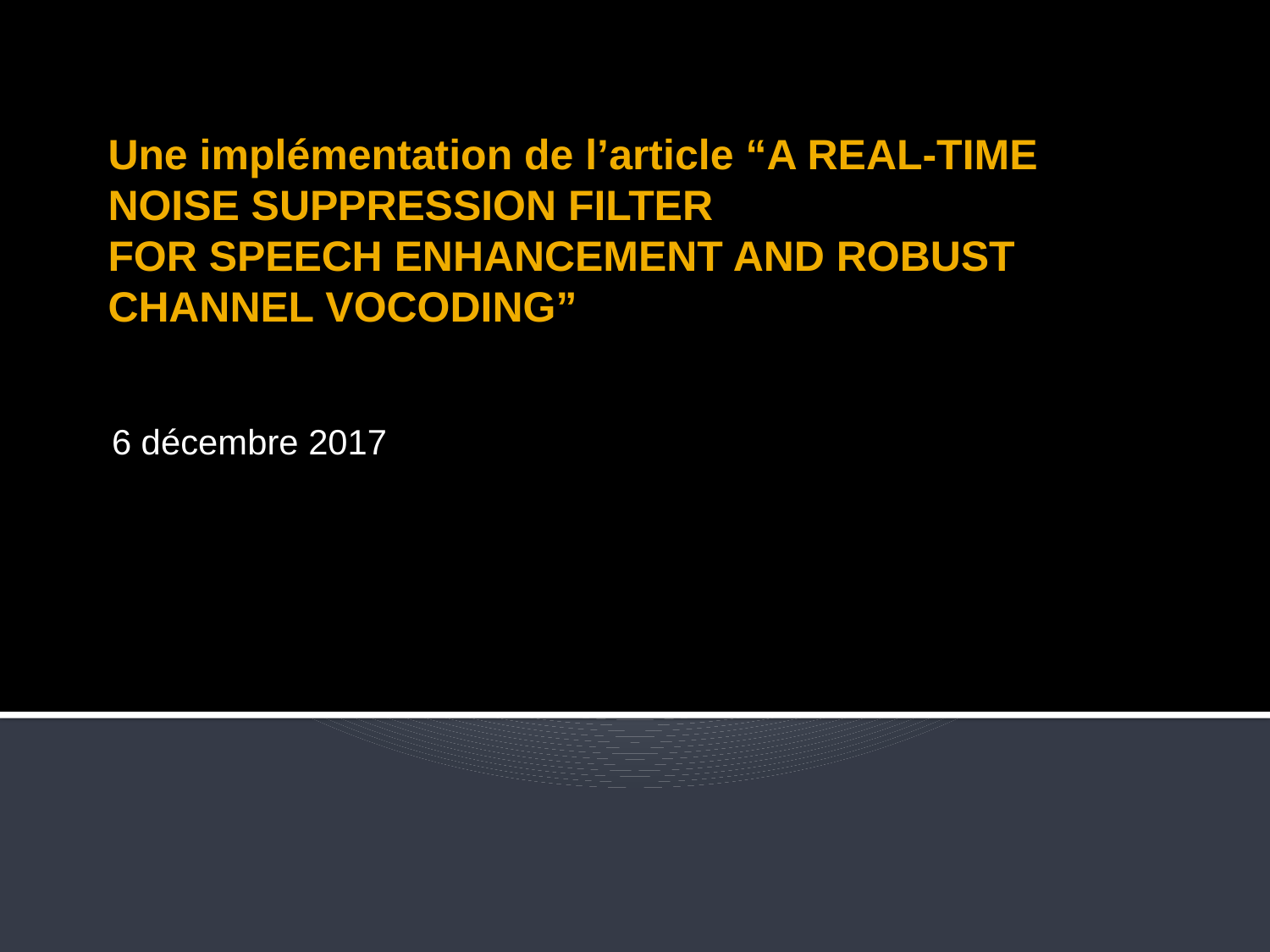

# Une implémentation de l’article “A REAL-TIME NOISE SUPPRESSION FILTER FOR SPEECH ENHANCEMENT AND ROBUST CHANNEL VOCODING”
6 décembre 2017